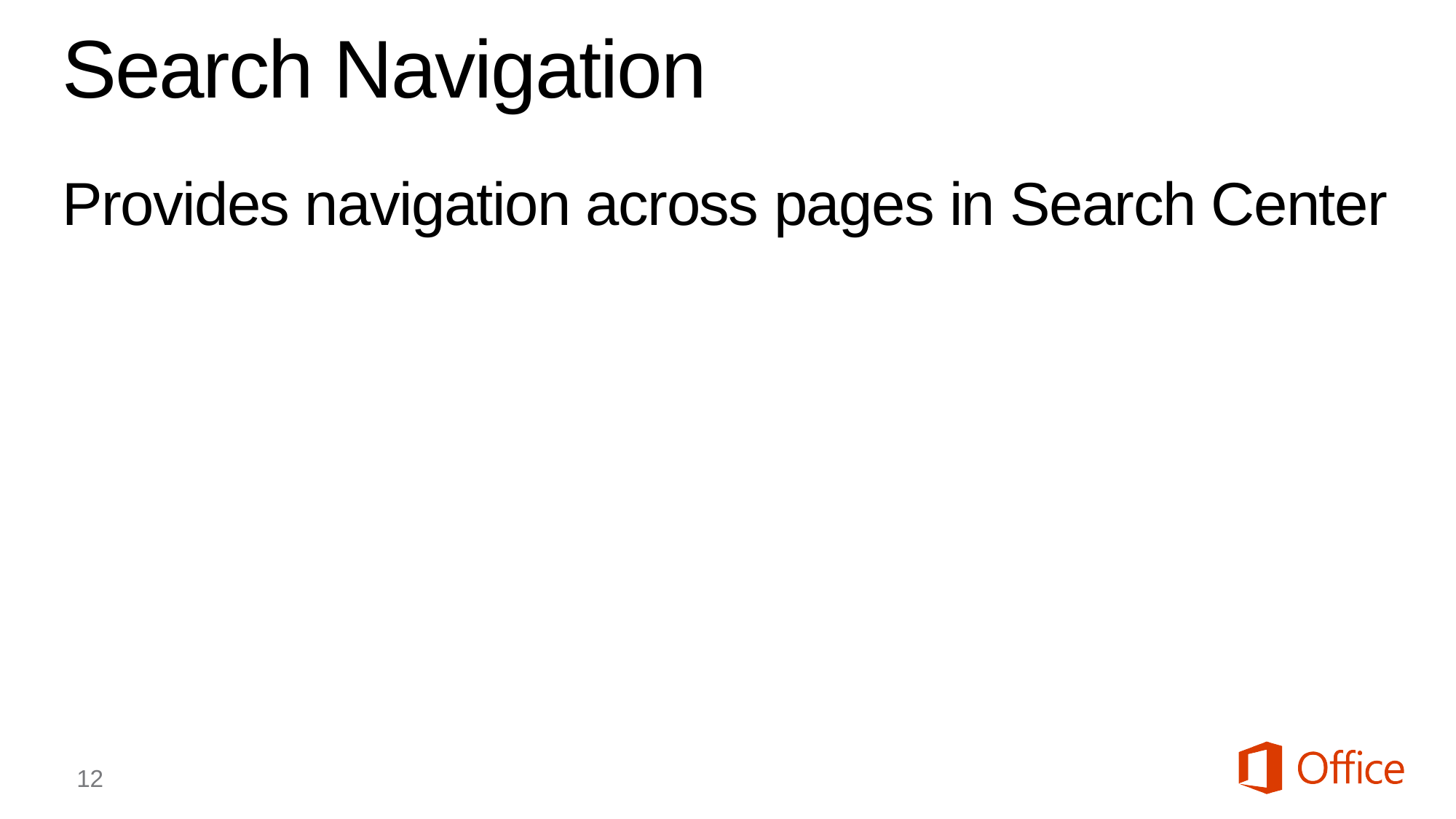

# Search Navigation
Provides navigation across pages in Search Center
12